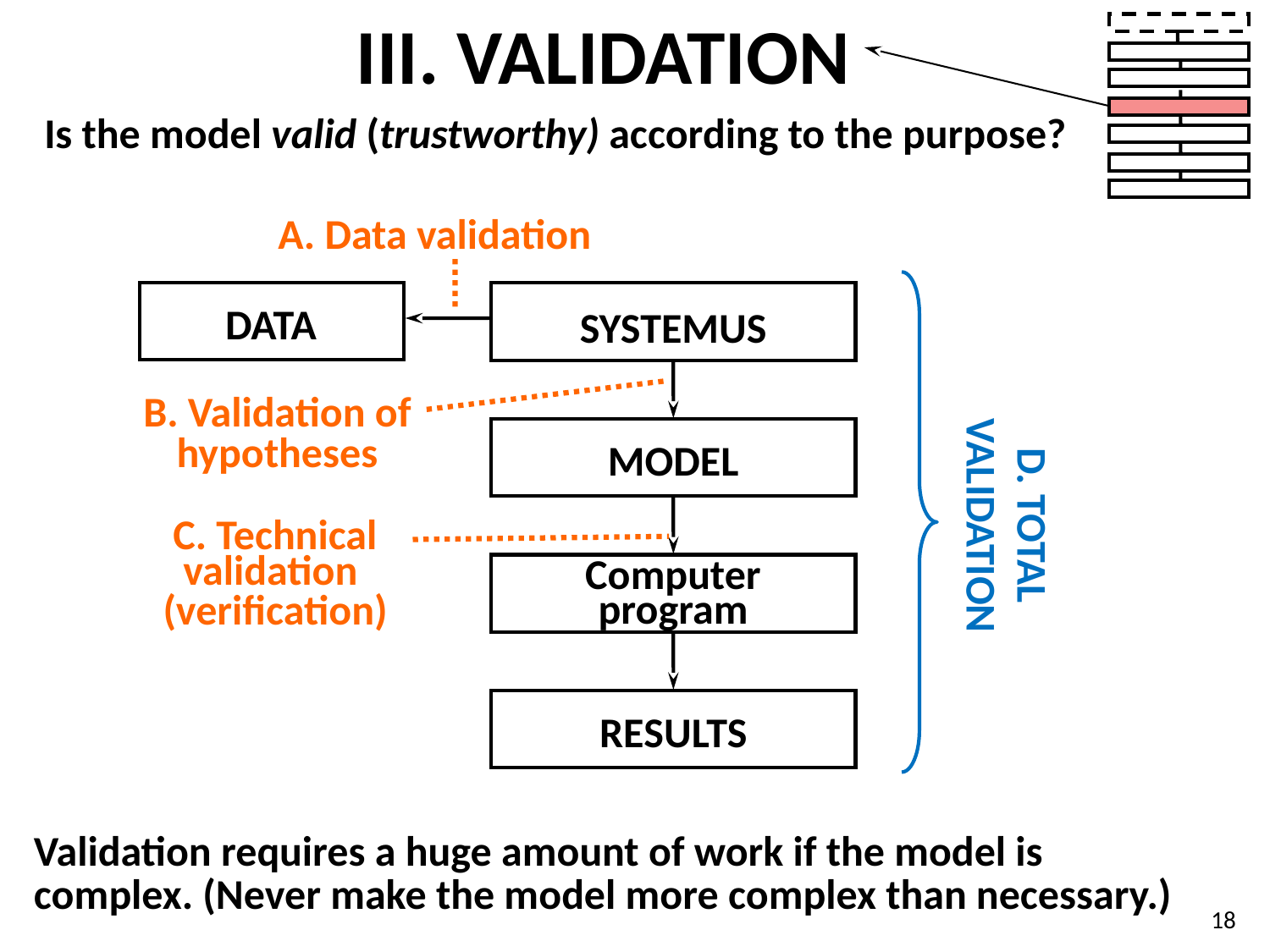

III. VALIDATION

Is the model valid (trustworthy) according to the purpose?
A. Data validation

D. TOTAL VALIDATION

DATA
SYSTEMUS

MODEL

Computer program

RESULTS

B. Validation of hypotheses
C. Technical validation
(verification)

Validation requires a huge amount of work if the model is complex. (Never make the model more complex than necessary.)
18
18